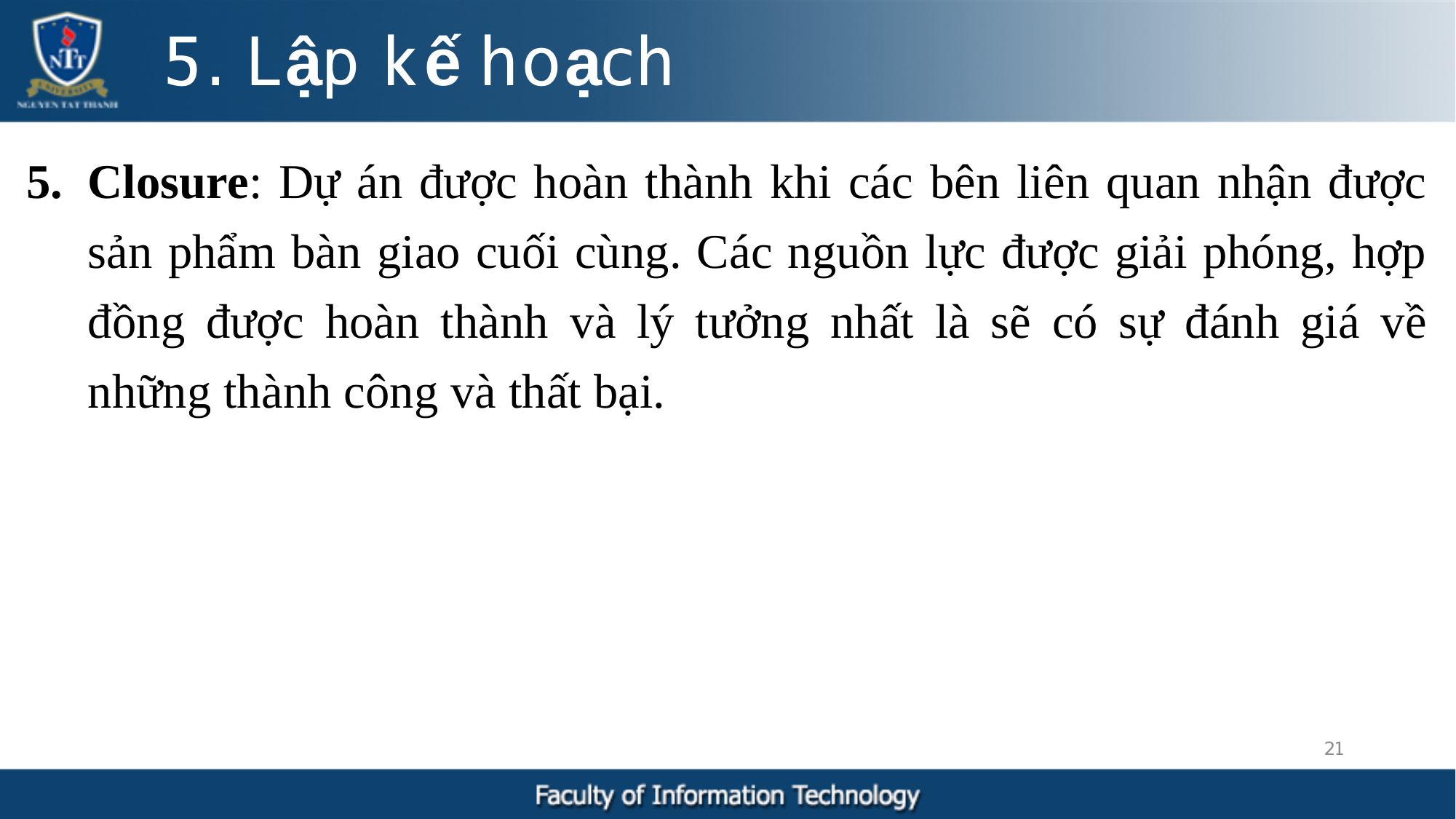

5. Lập kế hoạch
Closure: Dự án được hoàn thành khi các bên liên quan nhận được sản phẩm bàn giao cuối cùng. Các nguồn lực được giải phóng, hợp đồng được hoàn thành và lý tưởng nhất là sẽ có sự đánh giá về những thành công và thất bại.

21